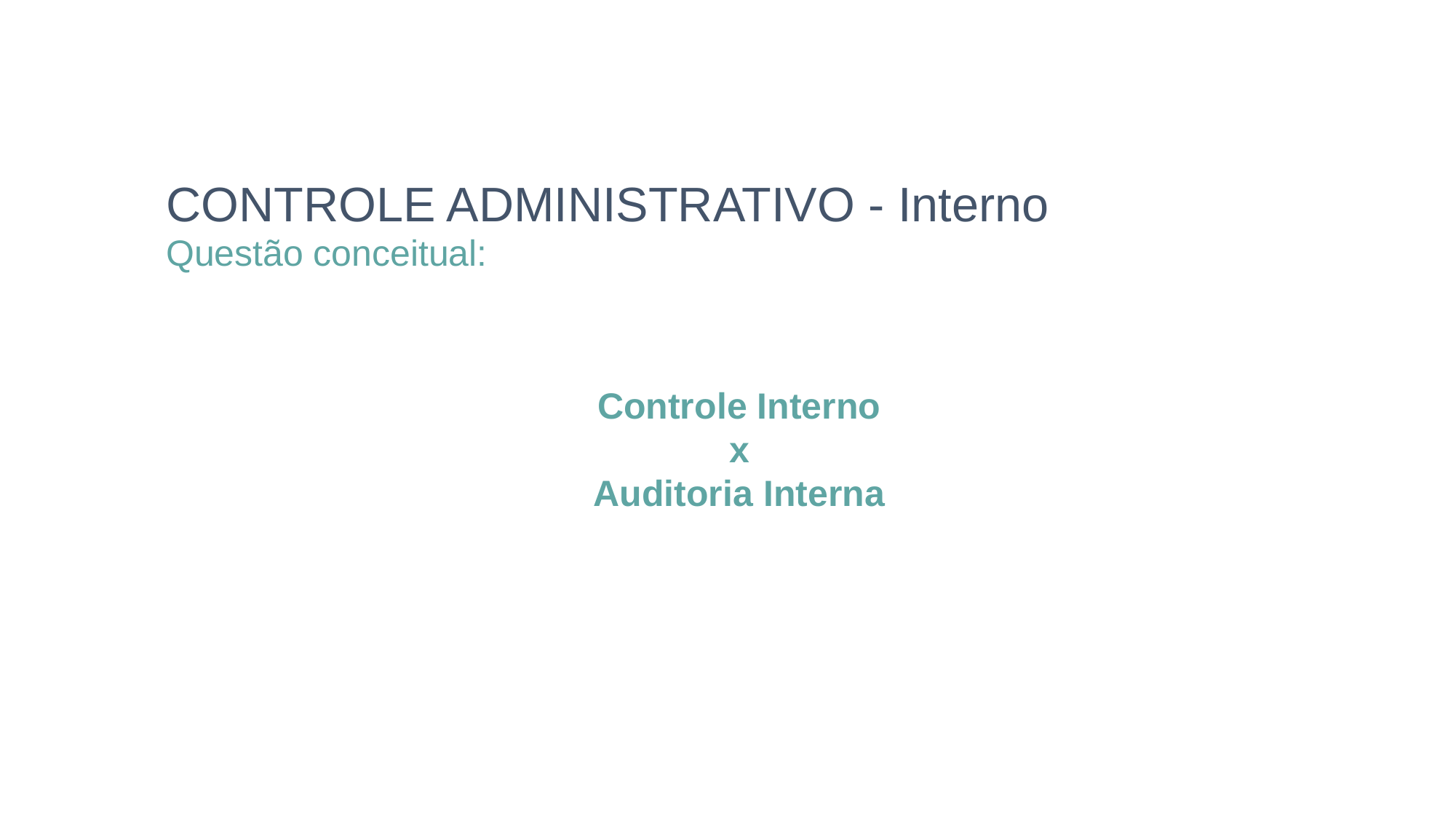

CONTROLE ADMINISTRATIVO - Interno
Questão conceitual:
Controle Interno
x
Auditoria Interna